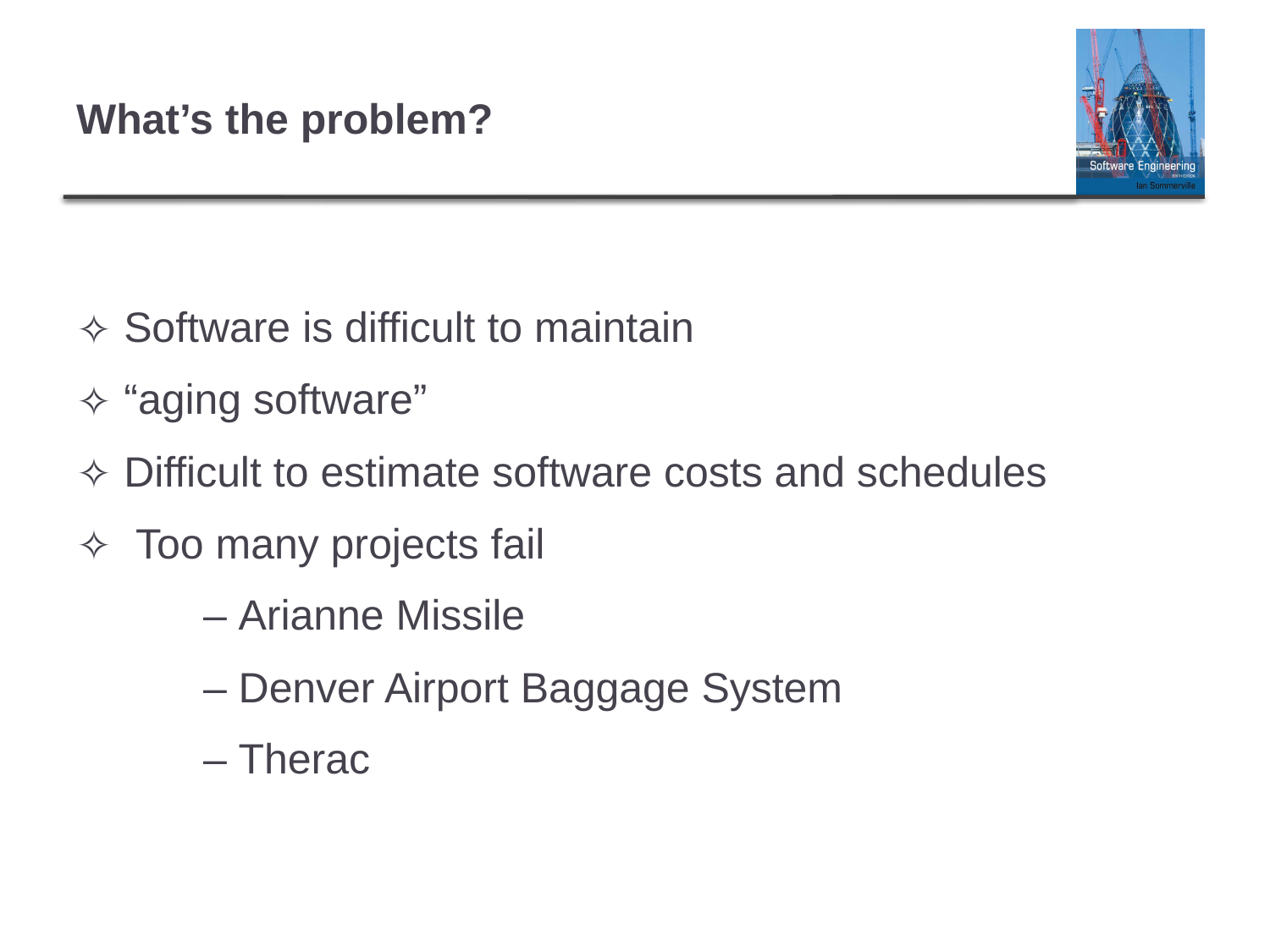

# What’s the problem?

Software is difficult to maintain
“aging software”
Difficult to estimate software costs and schedules
 Too many projects fail
	– Arianne Missile
	– Denver Airport Baggage System
	– Therac